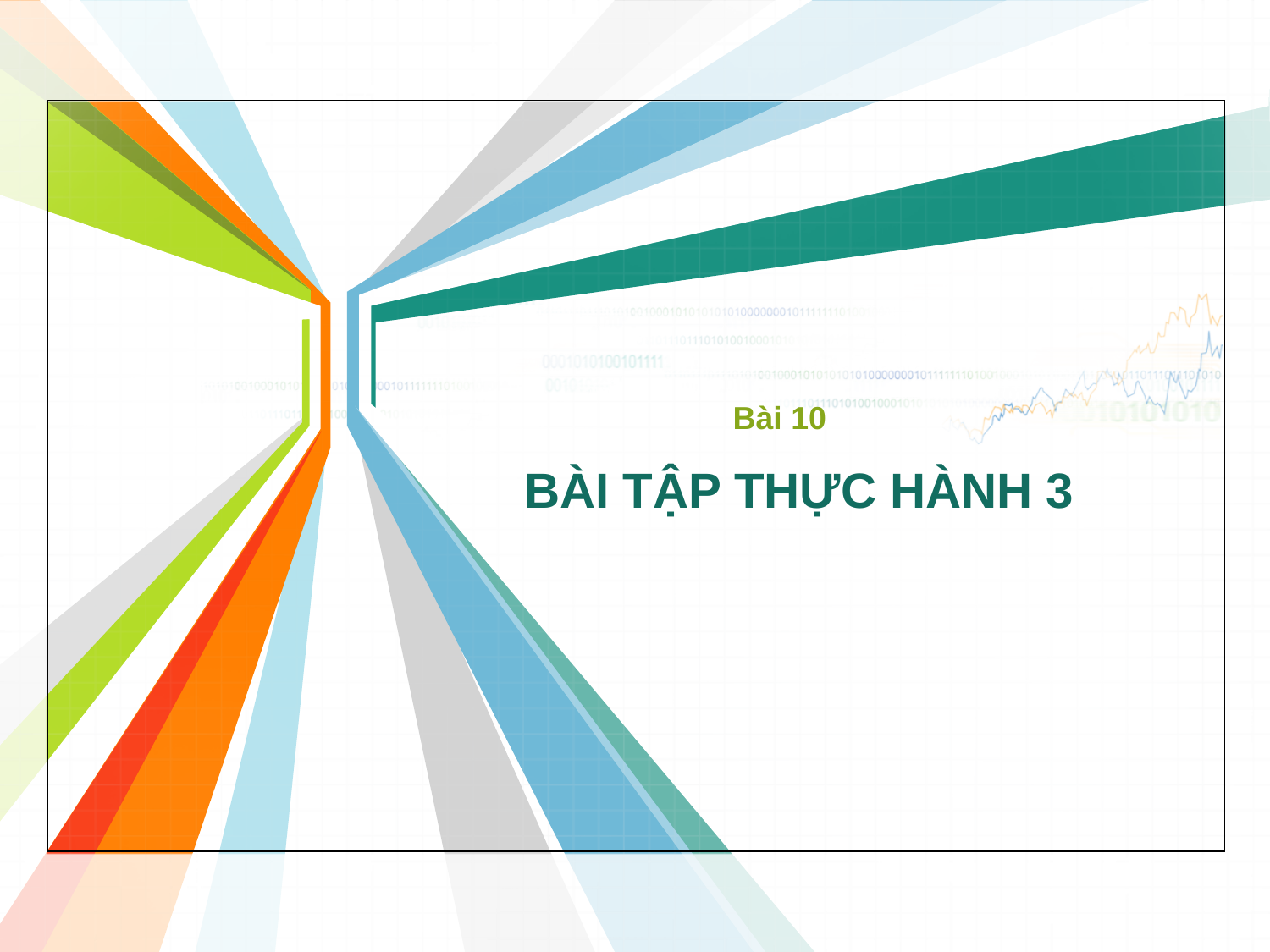

Bài 10
# BÀI TẬP THỰC HÀNH 3